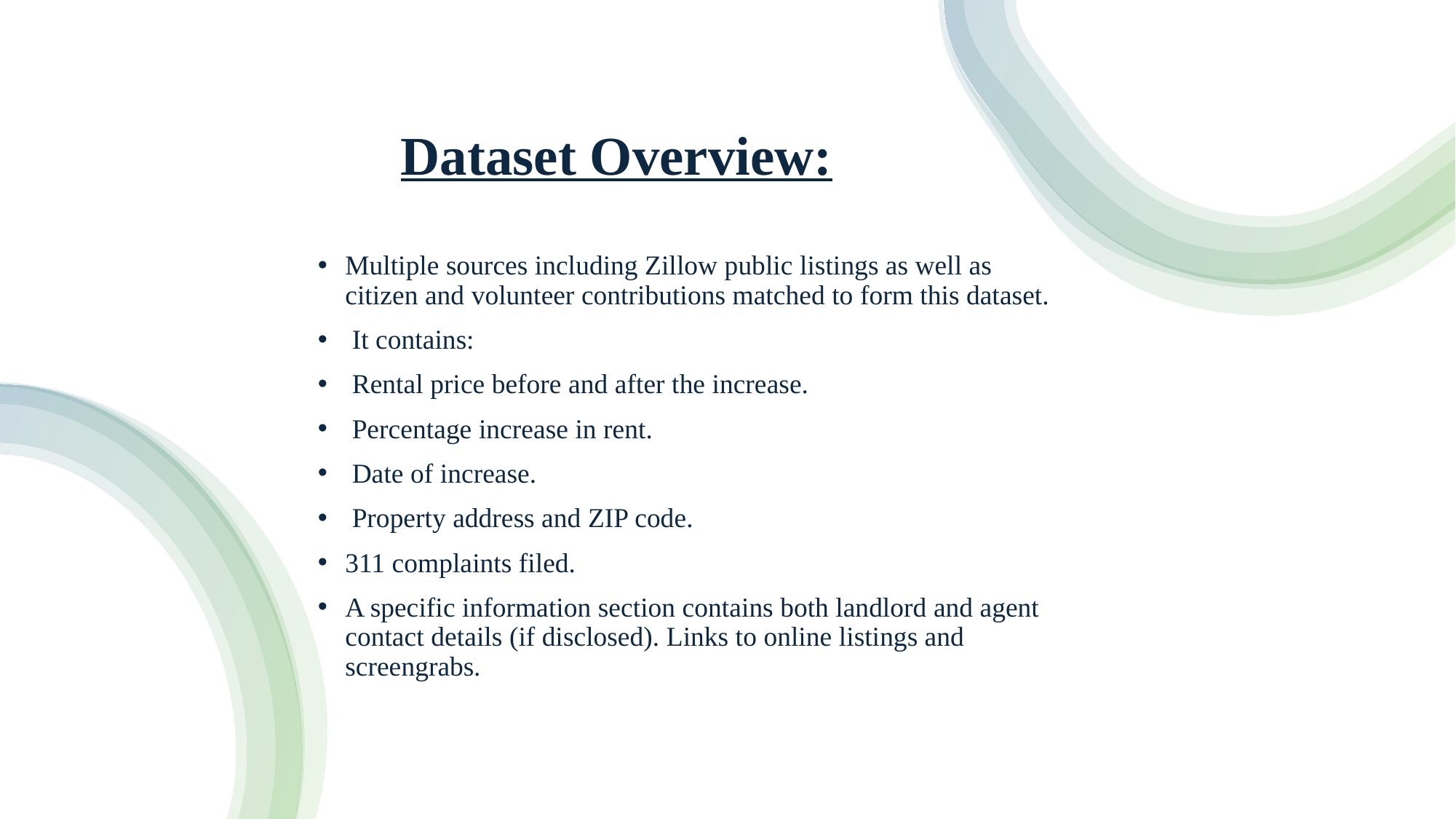

# Dataset Overview:
Multiple sources including Zillow public listings as well as citizen and volunteer contributions matched to form this dataset.
 It contains:
 Rental price before and after the increase.
 Percentage increase in rent.
 Date of increase.
 Property address and ZIP code.
311 complaints filed.
A specific information section contains both landlord and agent contact details (if disclosed). Links to online listings and screengrabs.